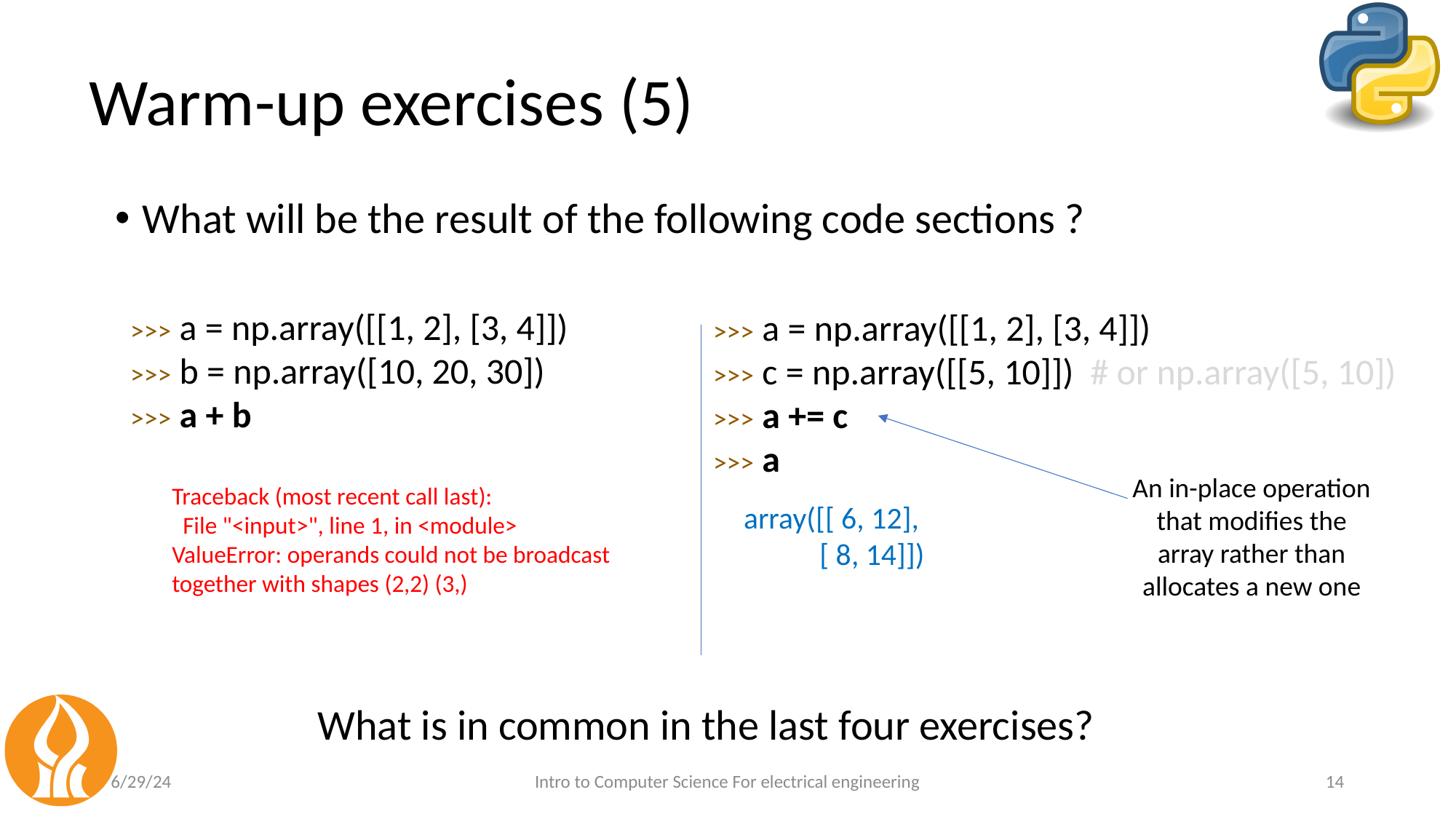

# Warm-up exercises (5)
What will be the result of the following code sections ?

>>> a = np.array([[1, 2], [3, 4]])
>>> b = np.array([10, 20, 30])
>>> a + b
>>> a = np.array([[1, 2], [3, 4]])
>>> c = np.array([[5, 10]])  # or np.array([5, 10])
>>> a += c
>>> a
An in-place operation that modifies the array rather than allocates a new one
Traceback (most recent call last):
  File "<input>", line 1, in <module>
ValueError: operands could not be broadcast together with shapes (2,2) (3,)
array([[ 6, 12],
           [ 8, 14]])
What is in common in the last four exercises?
6/29/24
Intro to Computer Science For electrical engineering
14